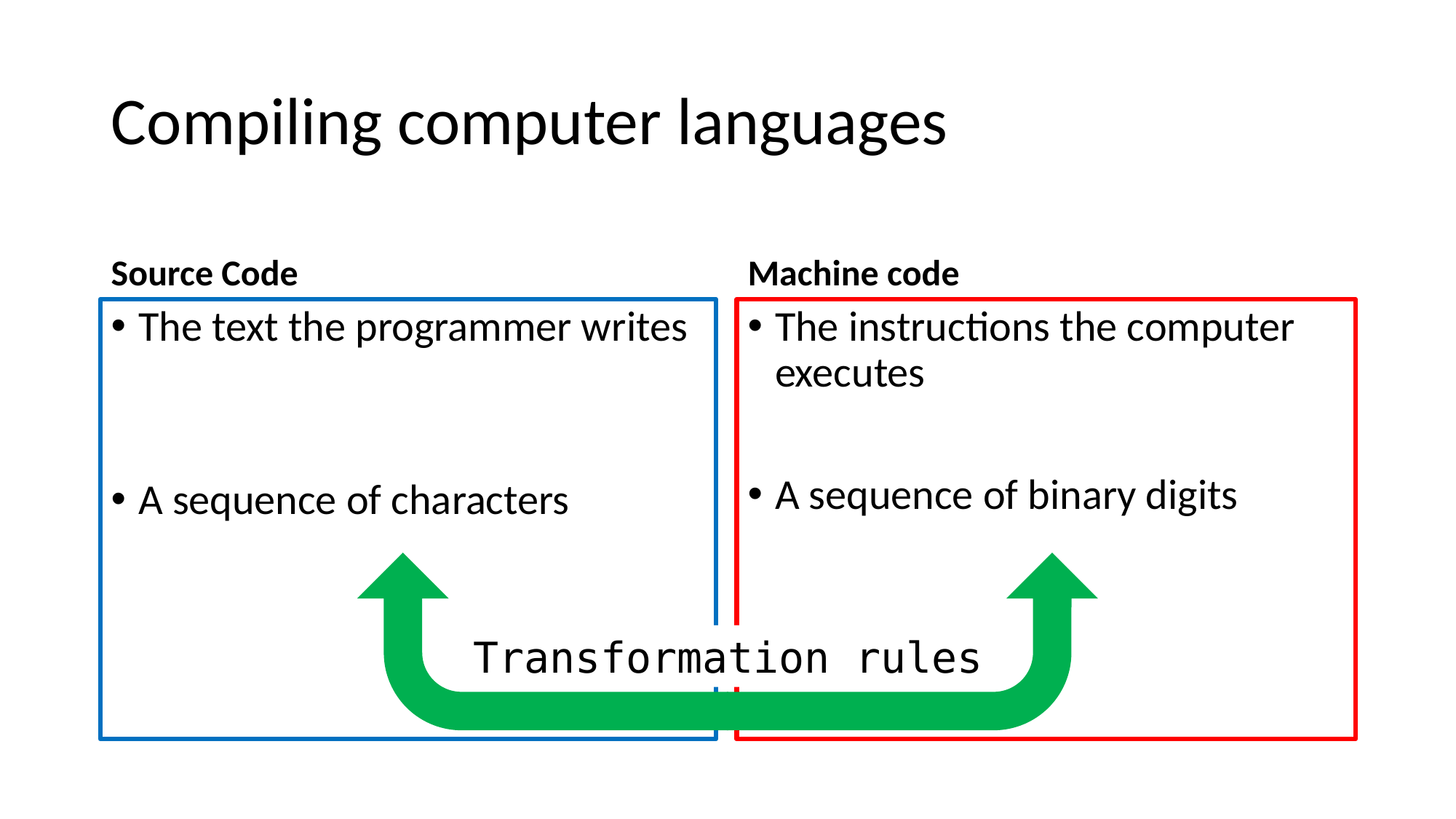

# Compiling computer languages
Source Code
Machine code
The text the programmer writes

A sequence of characters
The instructions the computer executes

A sequence of binary digits

Transformation rules